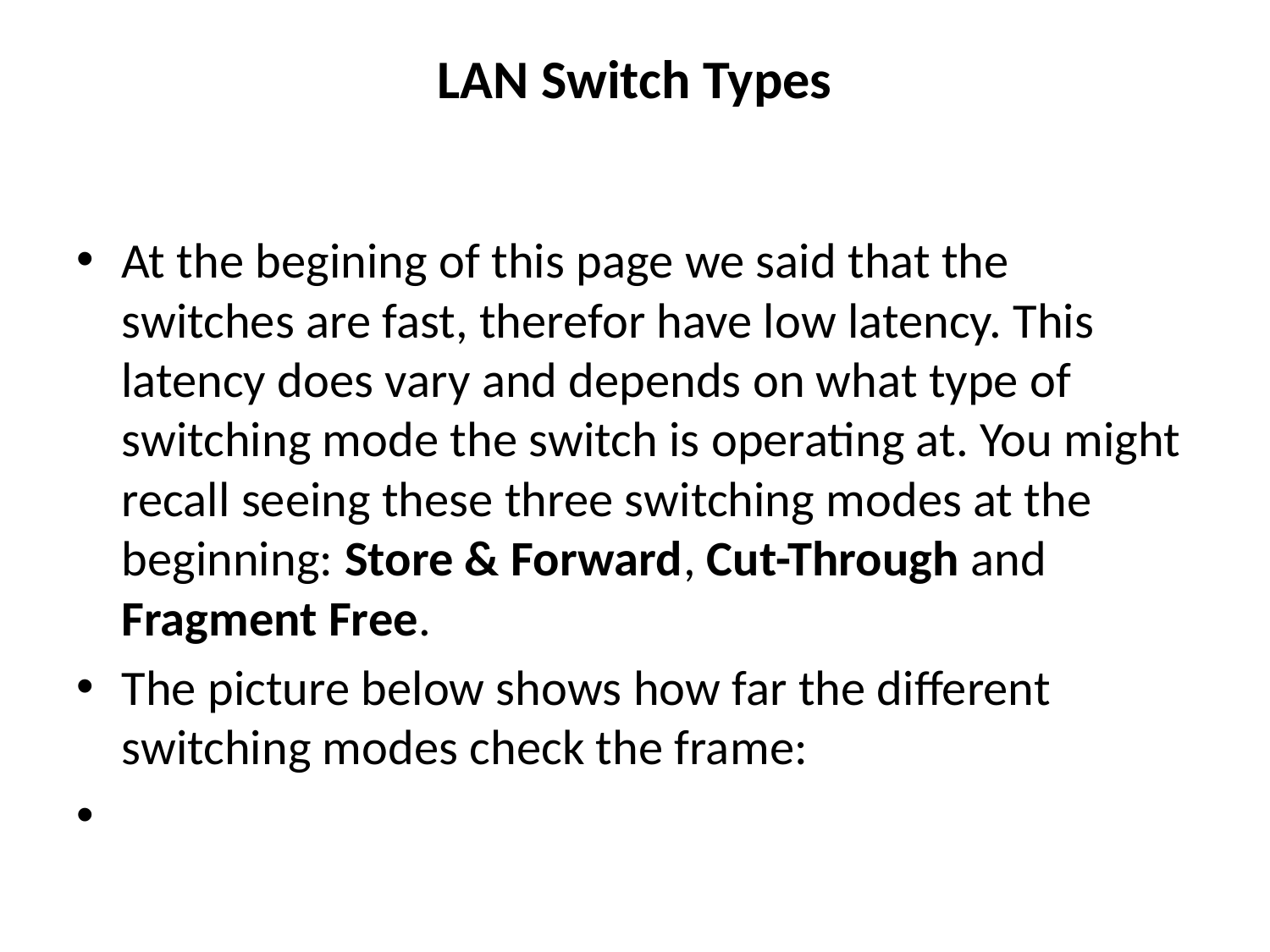

# LAN Switch Types
At the begining of this page we said that the switches are fast, therefor have low latency. This latency does vary and depends on what type of switching mode the switch is operating at. You might recall seeing these three switching modes at the beginning: Store & Forward, Cut-Through and Fragment Free.
The picture below shows how far the different switching modes check the frame: